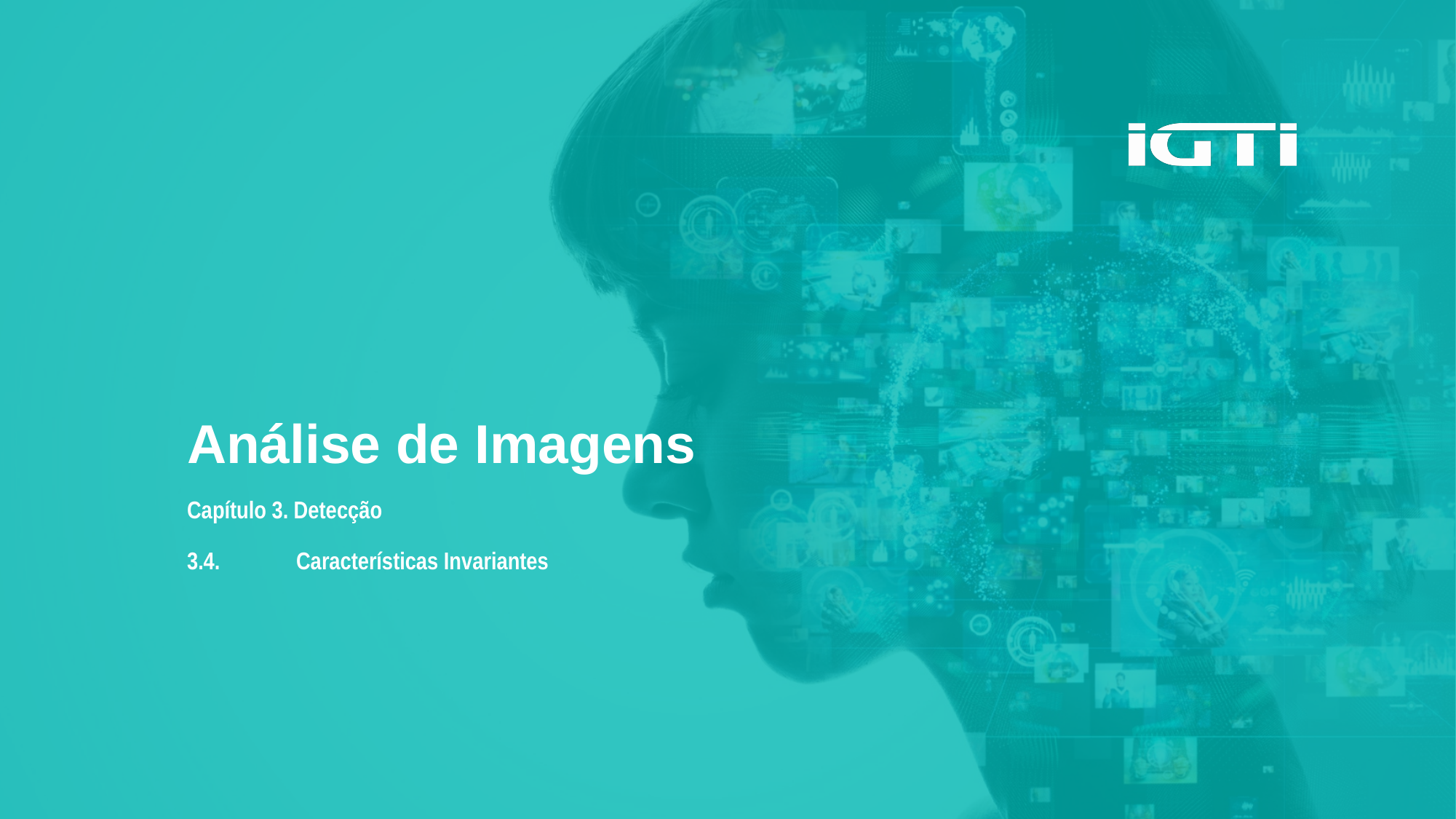

Análise de Imagens
Capítulo 3. Detecção
3.4.	Características Invariantes